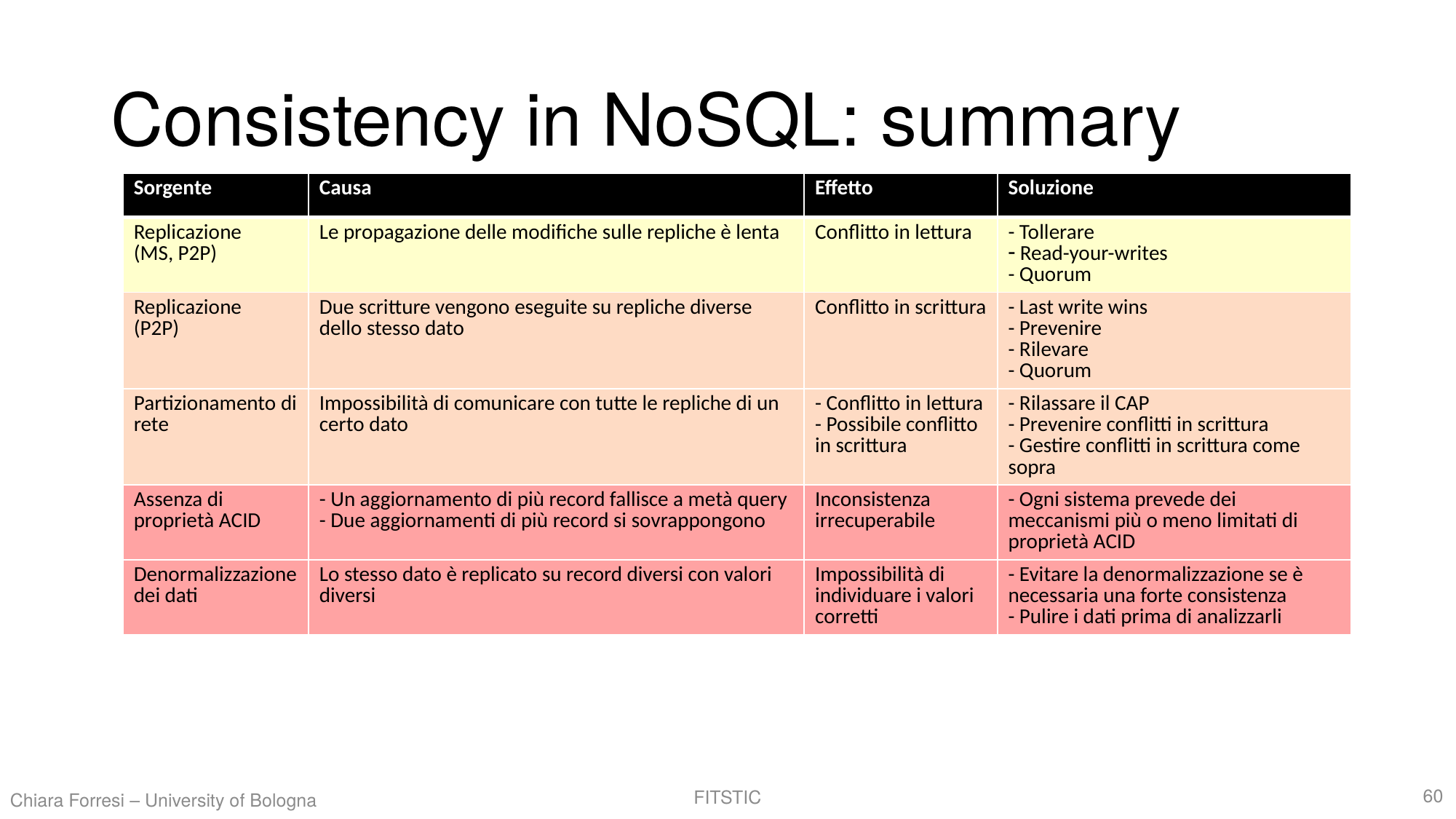

# Consistency in NoSQL: summary
| Sorgente | Causa | Effetto | Soluzione |
| --- | --- | --- | --- |
| Replicazione (MS, P2P) | Le propagazione delle modifiche sulle repliche è lenta | Conflitto in lettura | - Tollerare Read-your-writes - Quorum |
| Replicazione (P2P) | Due scritture vengono eseguite su repliche diverse dello stesso dato | Conflitto in scrittura | - Last write wins - Prevenire - Rilevare - Quorum |
| Partizionamento di rete | Impossibilità di comunicare con tutte le repliche di un certo dato | - Conflitto in lettura - Possibile conflitto in scrittura | - Rilassare il CAP - Prevenire conflitti in scrittura - Gestire conflitti in scrittura come sopra |
| Assenza di proprietà ACID | - Un aggiornamento di più record fallisce a metà query - Due aggiornamenti di più record si sovrappongono | Inconsistenza irrecuperabile | - Ogni sistema prevede dei meccanismi più o meno limitati di proprietà ACID |
| Denormalizzazione dei dati | Lo stesso dato è replicato su record diversi con valori diversi | Impossibilità di individuare i valori corretti | - Evitare la denormalizzazione se è necessaria una forte consistenza - Pulire i dati prima di analizzarli |